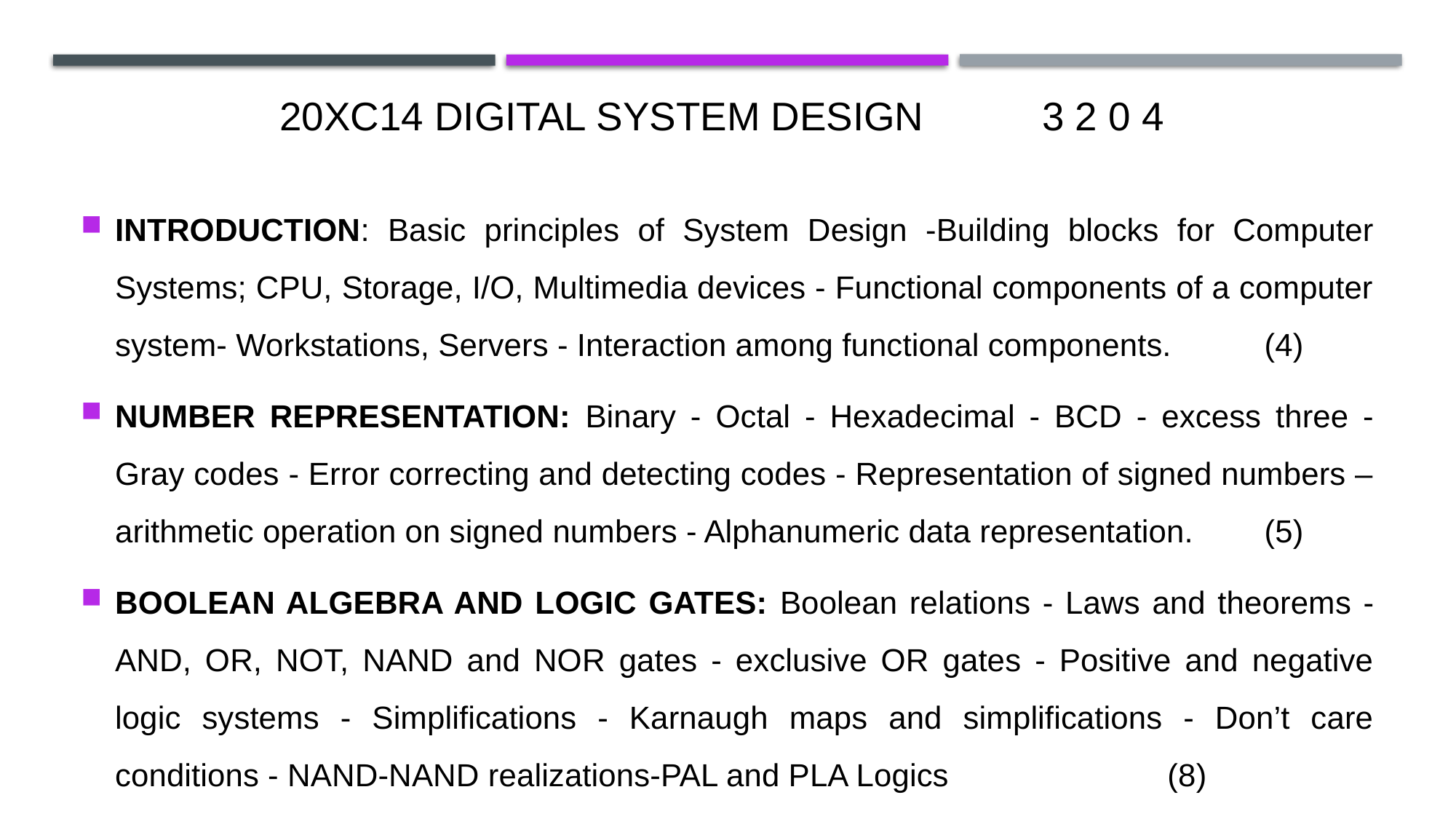

# 20XC14 DIGITAL SYSTEM DESIGN 					    3 2 0 4
INTRODUCTION: Basic principles of System Design -Building blocks for Computer Systems; CPU, Storage, I/O, Multimedia devices - Functional components of a computer system- Workstations, Servers - Interaction among functional components.        						(4)
NUMBER REPRESENTATION: Binary - Octal - Hexadecimal - BCD - excess three - Gray codes - Error correcting and detecting codes - Representation of signed numbers – arithmetic operation on signed numbers - Alphanumeric data representation. 							(5)
BOOLEAN ALGEBRA AND LOGIC GATES: Boolean relations - Laws and theorems - AND, OR, NOT, NAND and NOR gates - exclusive OR gates - Positive and negative logic systems - Simplifications - Karnaugh maps and simplifications - Don’t care conditions - NAND-NAND realizations-PAL and PLA Logics													         (8)